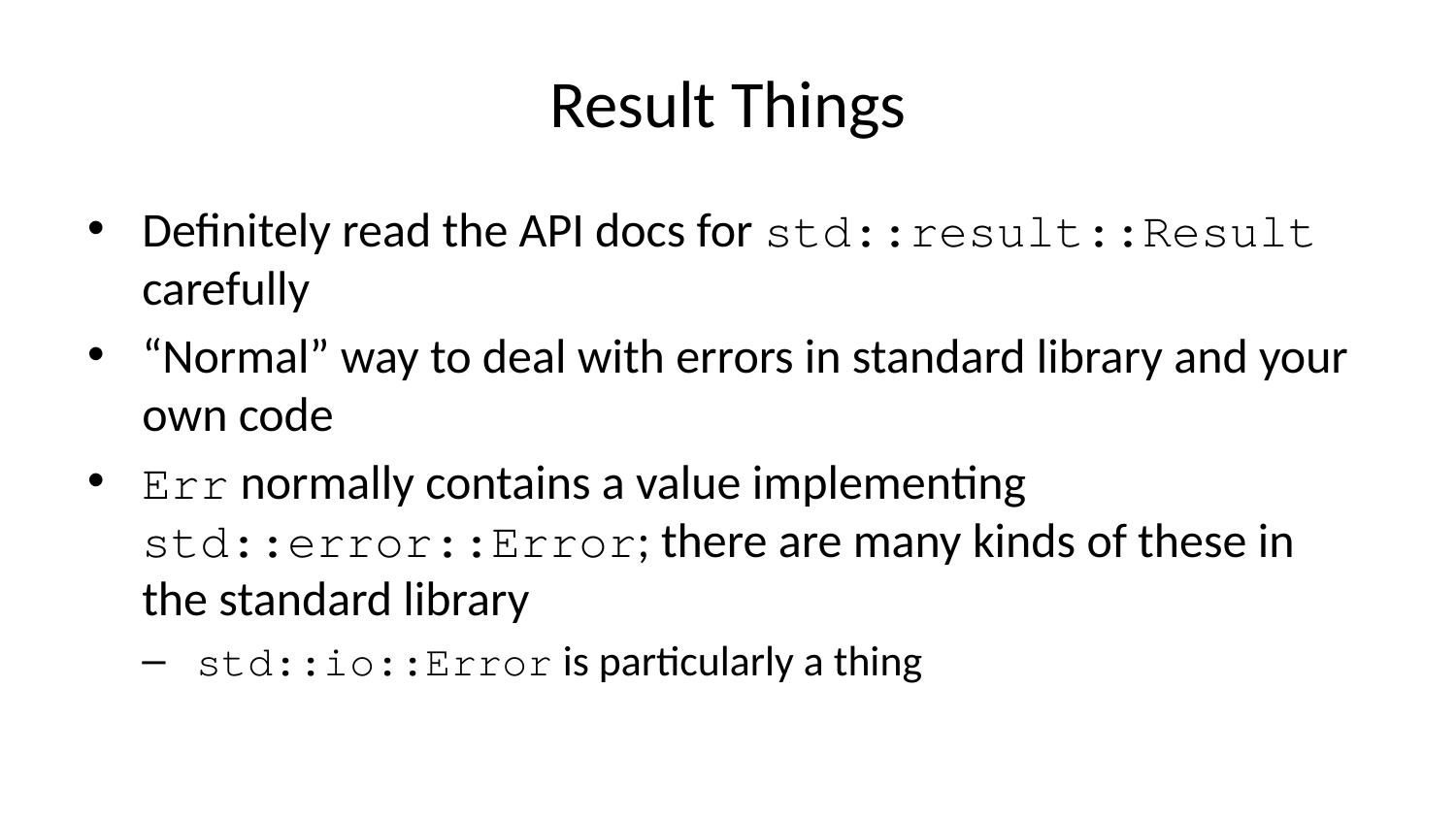

# Result Things
Definitely read the API docs for std::result::Result carefully
“Normal” way to deal with errors in standard library and your own code
Err normally contains a value implementing std::error::Error; there are many kinds of these in the standard library
std::io::Error is particularly a thing